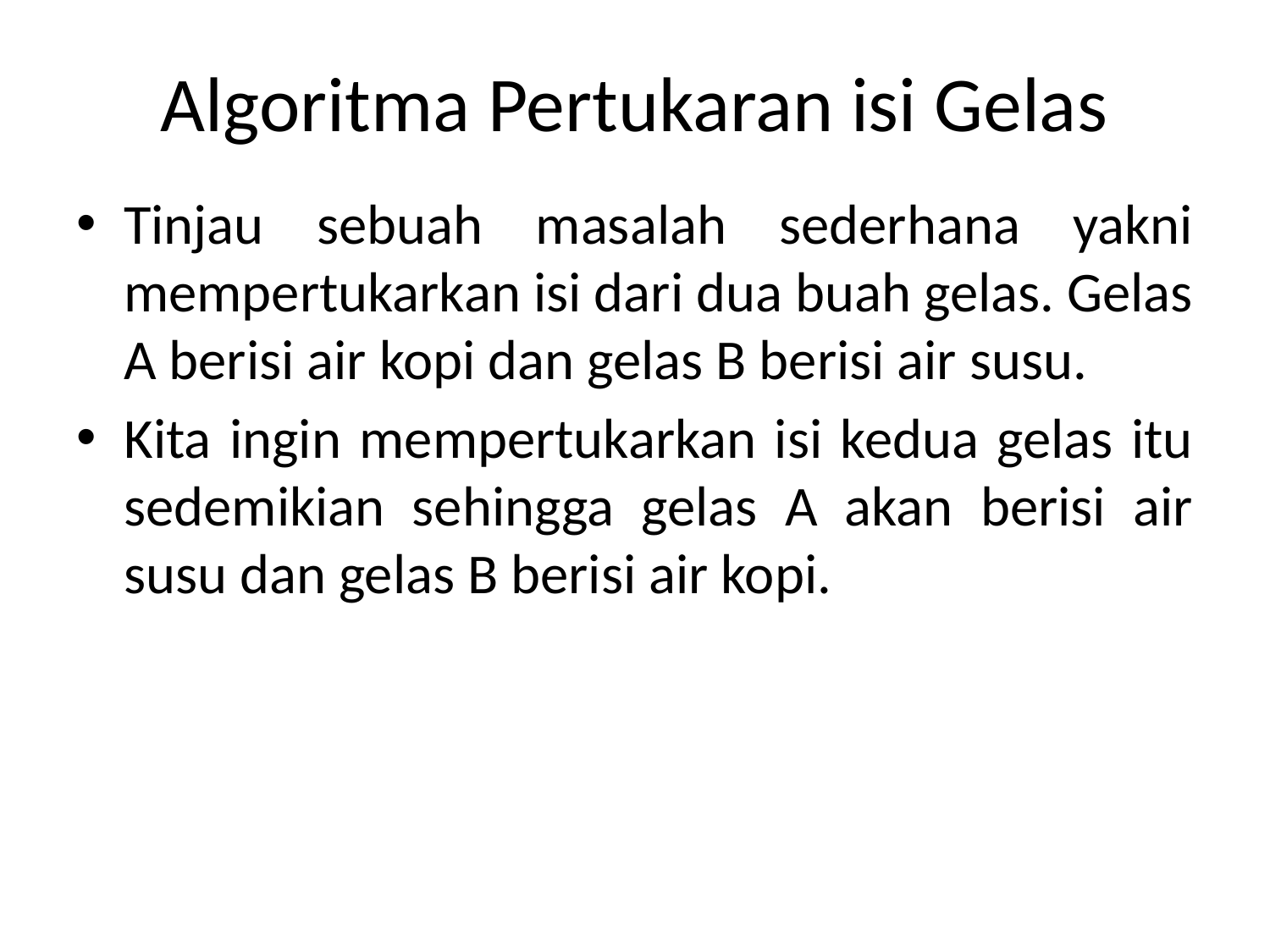

# Algoritma Pertukaran isi Gelas
Tinjau sebuah masalah sederhana yakni mempertukarkan isi dari dua buah gelas. Gelas A berisi air kopi dan gelas B berisi air susu.
Kita ingin mempertukarkan isi kedua gelas itu sedemikian sehingga gelas A akan berisi air susu dan gelas B berisi air kopi.